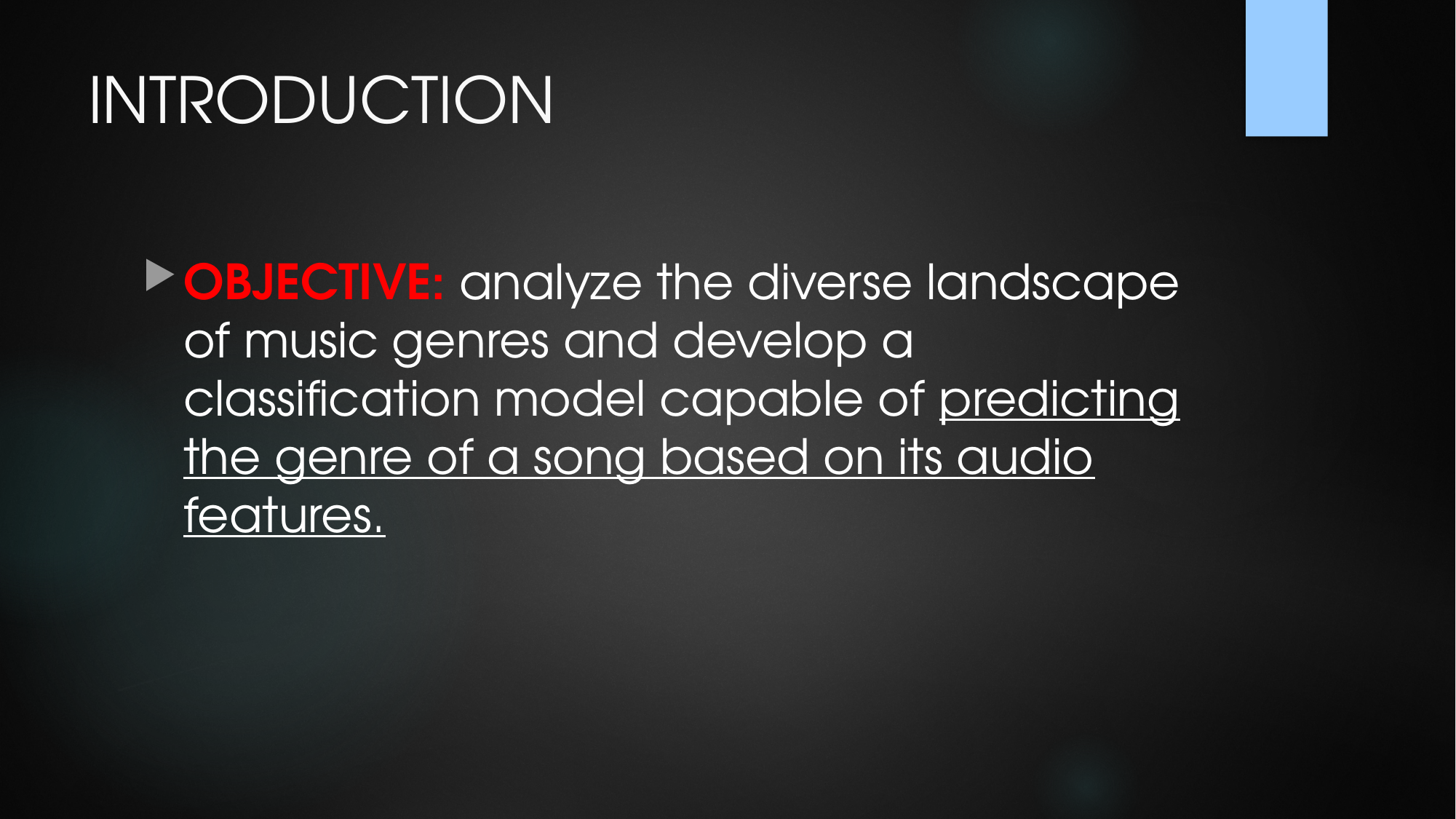

# INTRODUCTION
OBJECTIVE: analyze the diverse landscape of music genres and develop a classification model capable of predicting the genre of a song based on its audio features.